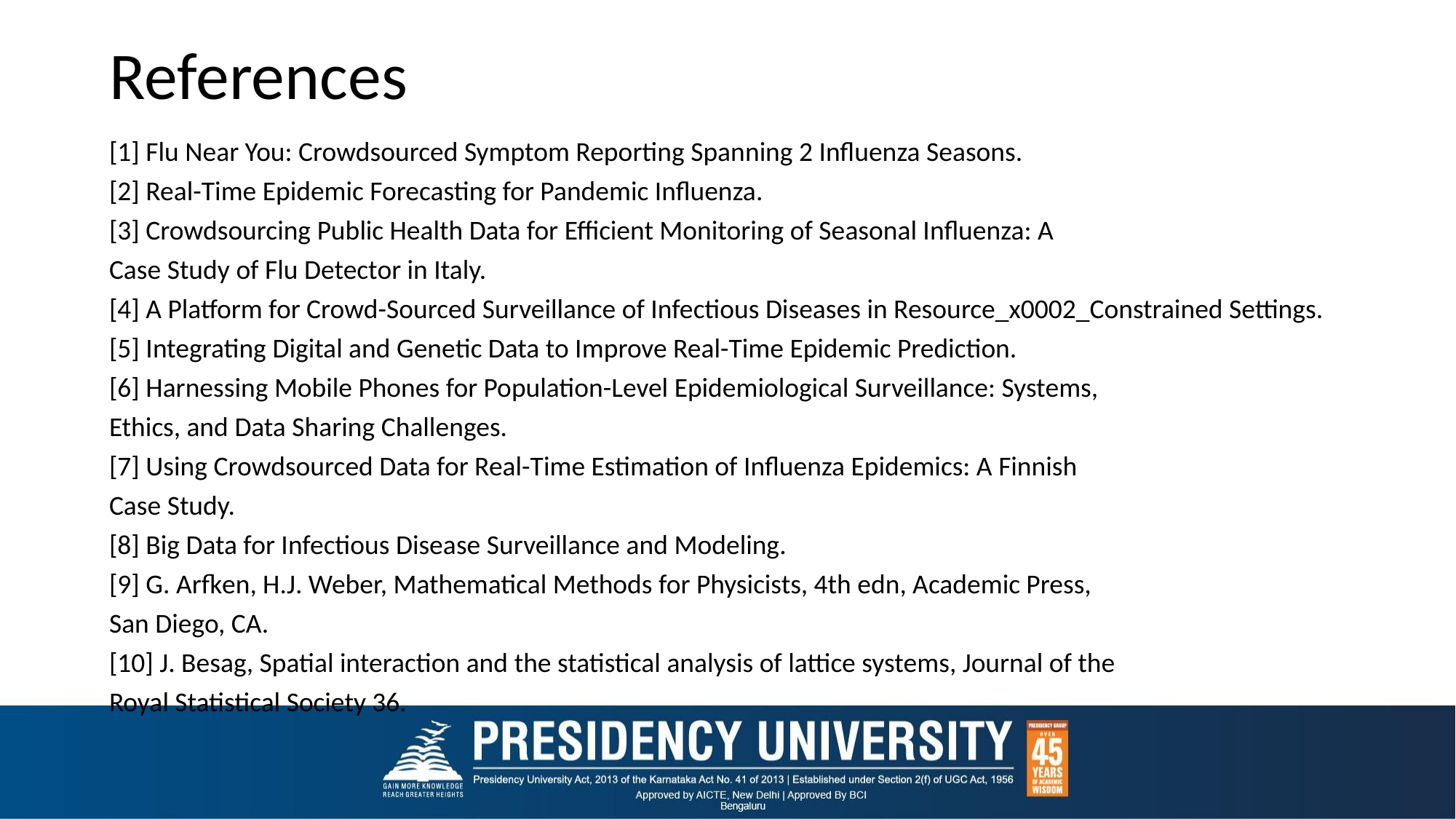

# References
[1] Flu Near You: Crowdsourced Symptom Reporting Spanning 2 Influenza Seasons.
[2] Real-Time Epidemic Forecasting for Pandemic Influenza.
[3] Crowdsourcing Public Health Data for Efficient Monitoring of Seasonal Influenza: A
Case Study of Flu Detector in Italy.
[4] A Platform for Crowd-Sourced Surveillance of Infectious Diseases in Resource_x0002_Constrained Settings.
[5] Integrating Digital and Genetic Data to Improve Real-Time Epidemic Prediction.
[6] Harnessing Mobile Phones for Population-Level Epidemiological Surveillance: Systems,
Ethics, and Data Sharing Challenges.
[7] Using Crowdsourced Data for Real-Time Estimation of Influenza Epidemics: A Finnish
Case Study.
[8] Big Data for Infectious Disease Surveillance and Modeling.
[9] G. Arfken, H.J. Weber, Mathematical Methods for Physicists, 4th edn, Academic Press,
San Diego, CA.
[10] J. Besag, Spatial interaction and the statistical analysis of lattice systems, Journal of the
Royal Statistical Society 36.